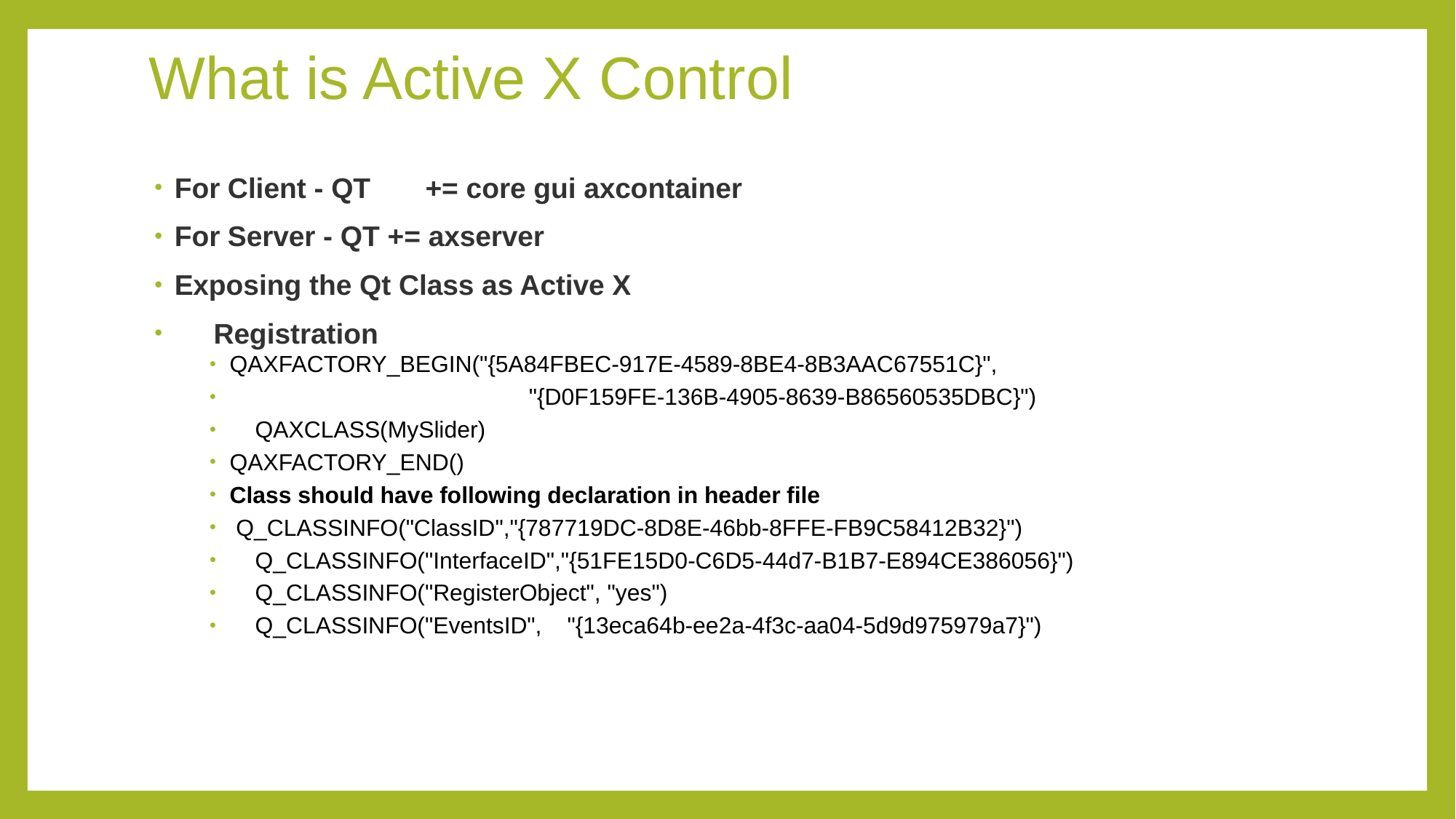

# What is Active X Control
For Client - QT       += core gui axcontainer
For Server - QT += axserver
Exposing the Qt Class as Active X
     Registration
QAXFACTORY_BEGIN("{5A84FBEC-917E-4589-8BE4-8B3AAC67551C}",
                                               "{D0F159FE-136B-4905-8639-B86560535DBC}")
    QAXCLASS(MySlider)
QAXFACTORY_END()
Class should have following declaration in header file
 Q_CLASSINFO("ClassID","{787719DC-8D8E-46bb-8FFE-FB9C58412B32}")
    Q_CLASSINFO("InterfaceID","{51FE15D0-C6D5-44d7-B1B7-E894CE386056}")
    Q_CLASSINFO("RegisterObject", "yes")
    Q_CLASSINFO("EventsID",    "{13eca64b-ee2a-4f3c-aa04-5d9d975979a7}")